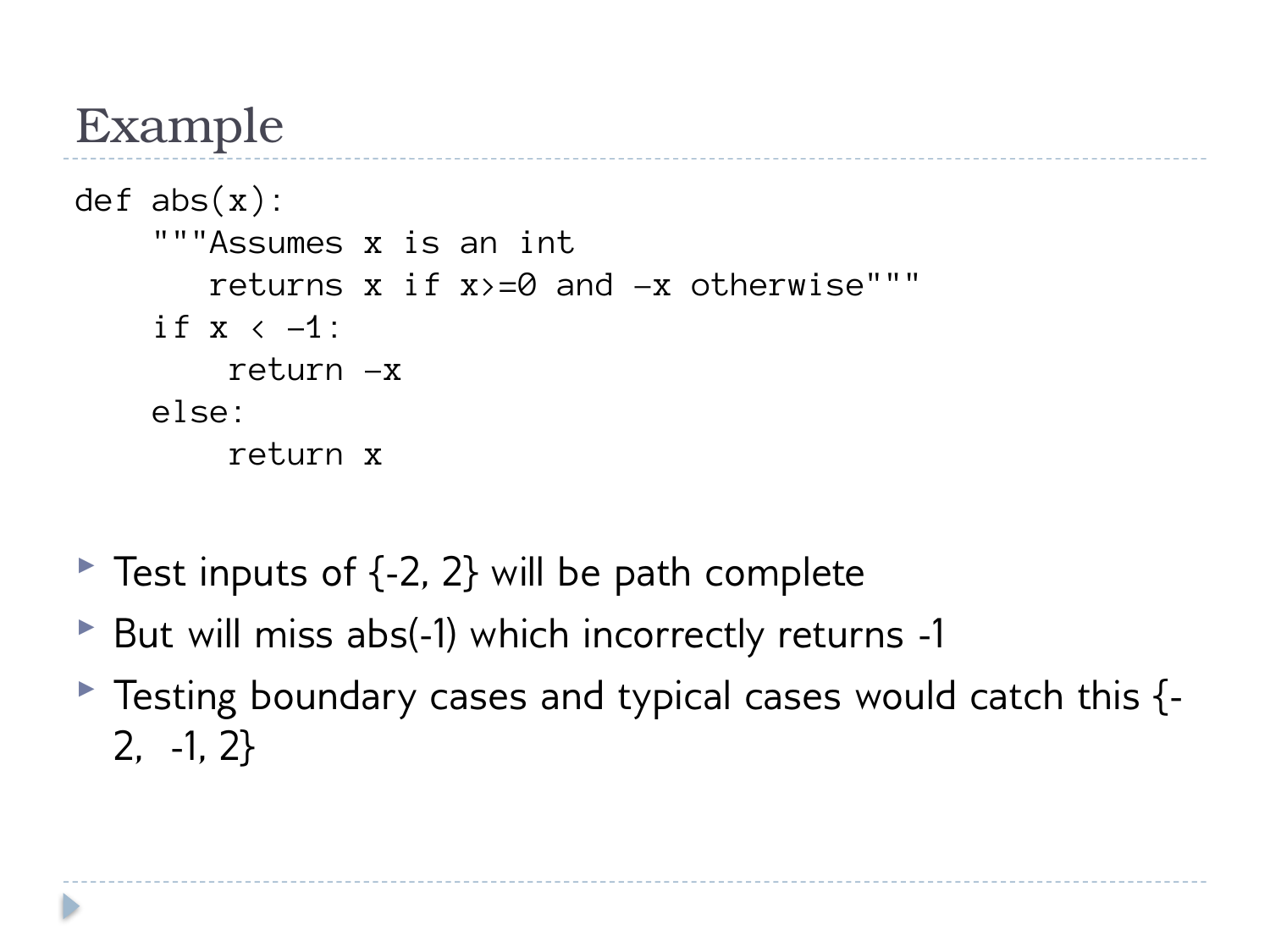

# Example
def abs(x):
    """Assumes x is an int
       returns x if x>=0 and –x otherwise"""
    if x < -1:
        return –x
    else:
        return x

Test inputs of {-2, 2} will be path complete
But will miss abs(-1) which incorrectly returns -1
Testing boundary cases and typical cases would catch this {-2,  -1, 2}